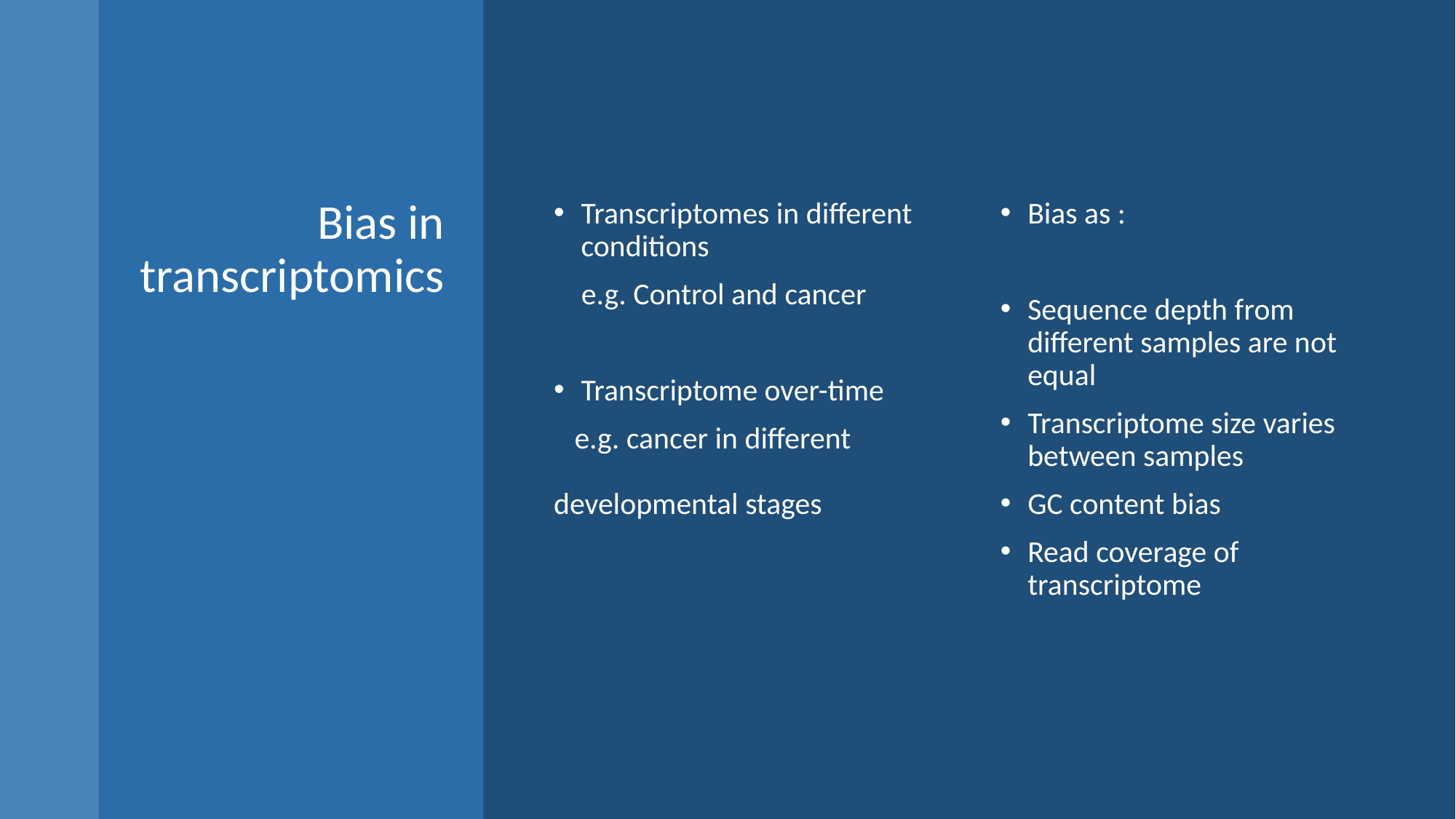

# Bias in transcriptomics
Transcriptomes in different conditions
    e.g. Control and cancer

Transcriptome over-time
   e.g. cancer in different              		developmental stages

Bias as :

Sequence depth from different samples are not equal
Transcriptome size varies between samples
GC content bias
Read coverage of transcriptome